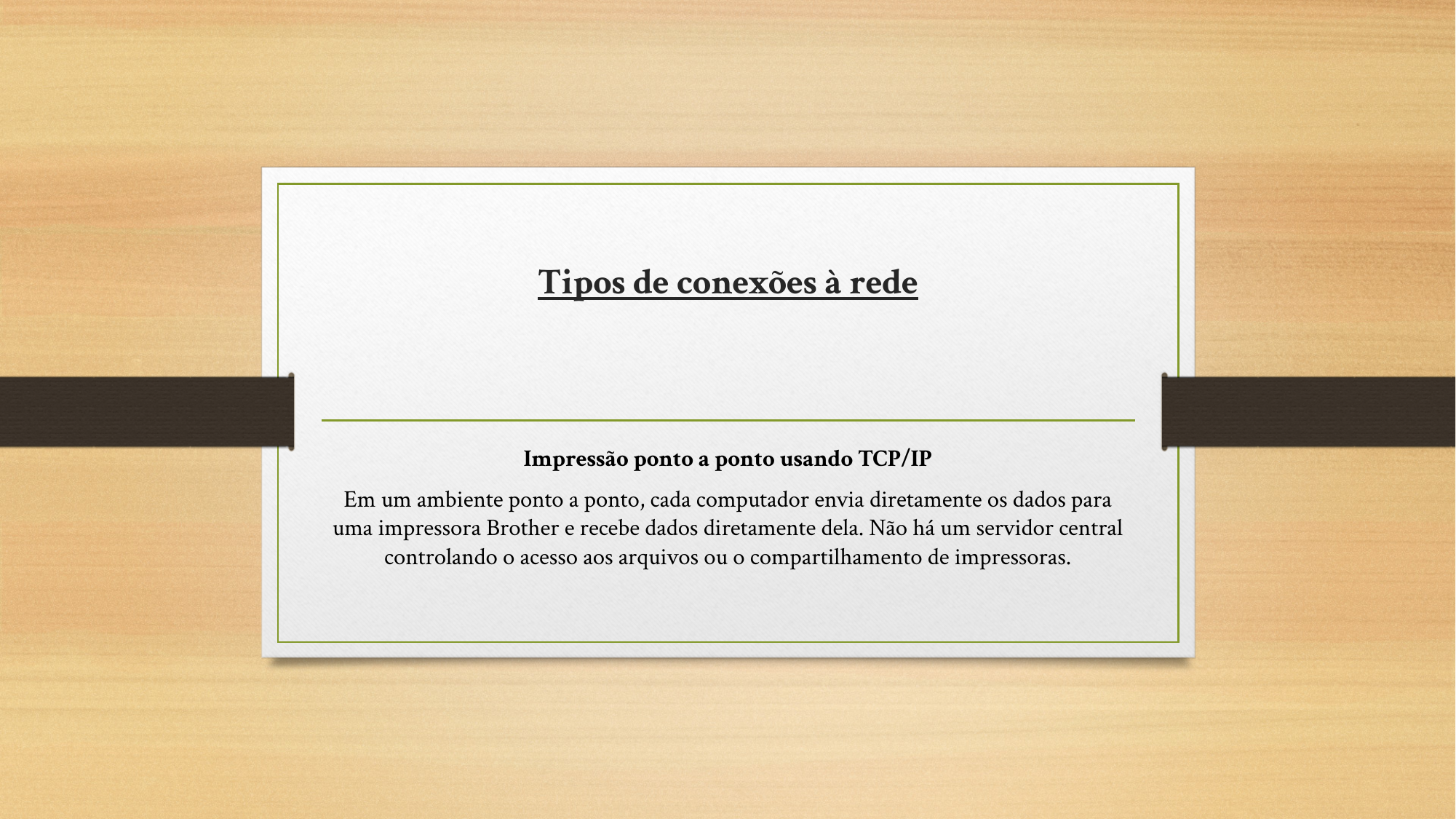

# Tipos de conexões à rede
Impressão ponto a ponto usando TCP/IP
Em um ambiente ponto a ponto, cada computador envia diretamente os dados para uma impressora Brother e recebe dados diretamente dela. Não há um servidor central controlando o acesso aos arquivos ou o compartilhamento de impressoras.